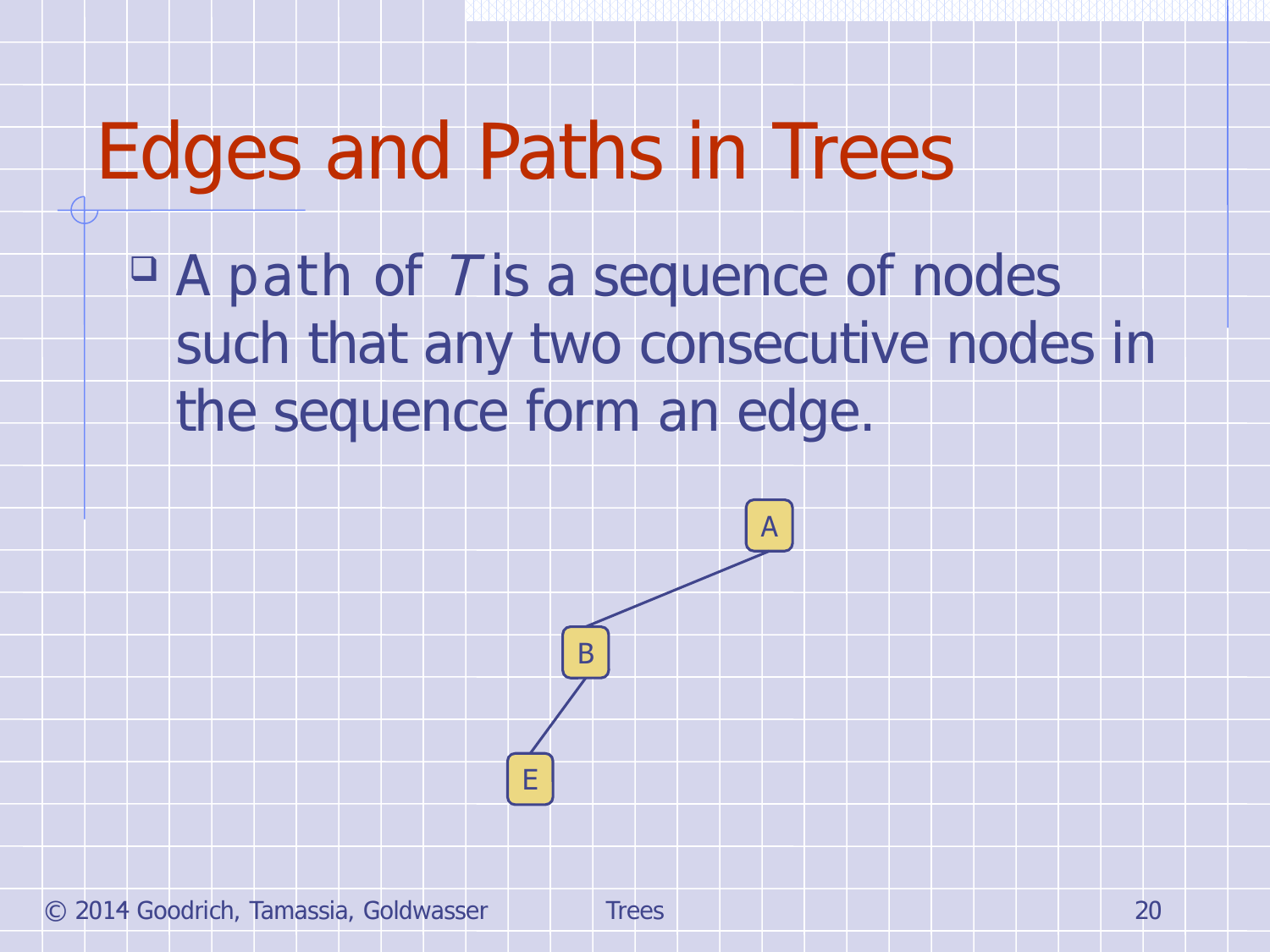

# Edges and Paths in Trees
A path of T is a sequence of nodes such that any two consecutive nodes in the sequence form an edge.
A
B
E
© 2014 Goodrich, Tamassia, Goldwasser
Trees
20